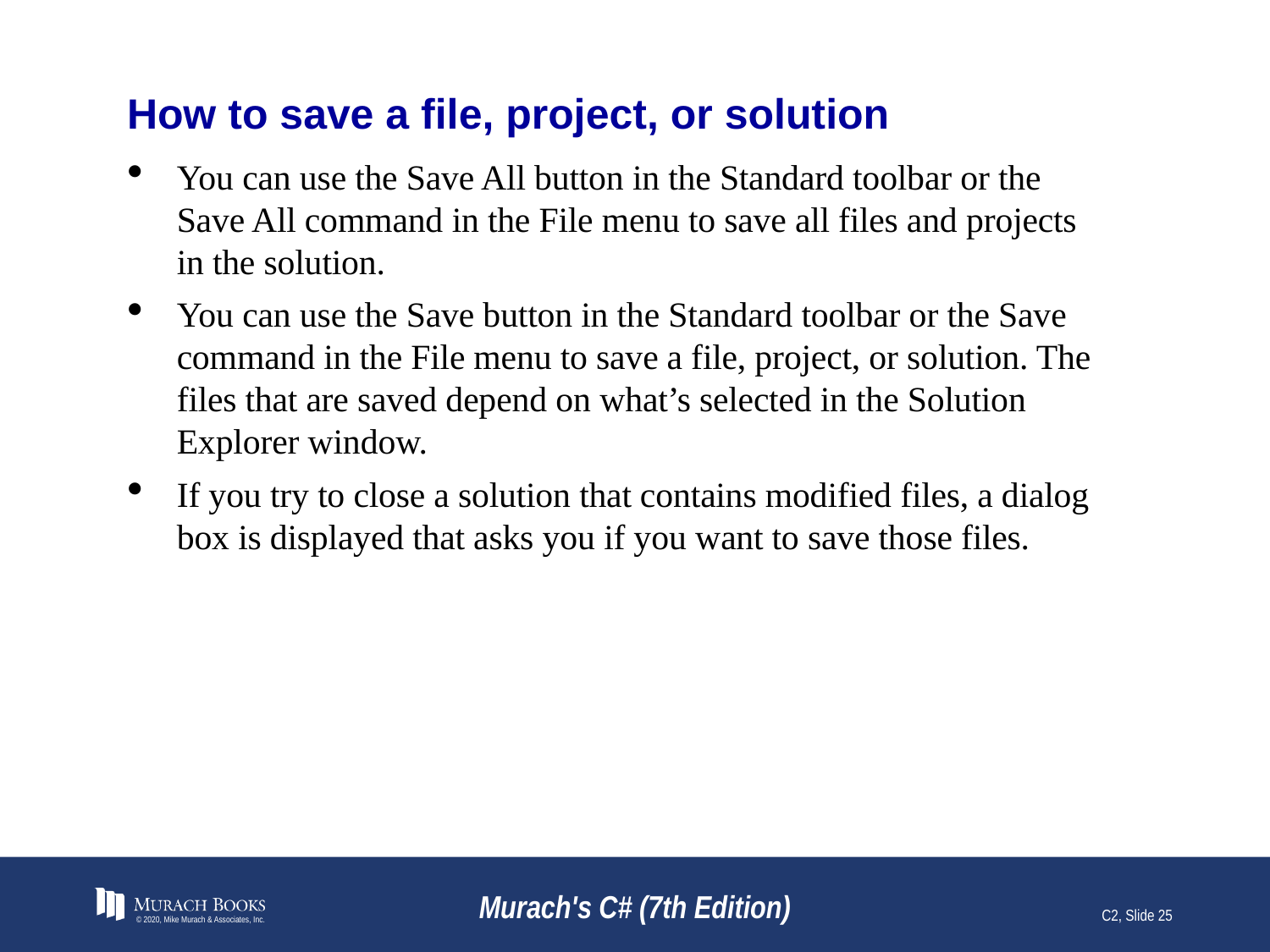

# How to save a file, project, or solution
You can use the Save All button in the Standard toolbar or the Save All command in the File menu to save all files and projects in the solution.
You can use the Save button in the Standard toolbar or the Save command in the File menu to save a file, project, or solution. The files that are saved depend on what’s selected in the Solution Explorer window.
If you try to close a solution that contains modified files, a dialog box is displayed that asks you if you want to save those files.

© 2020, Mike Murach & Associates, Inc.
Murach's C# (7th Edition)

C2, Slide 25